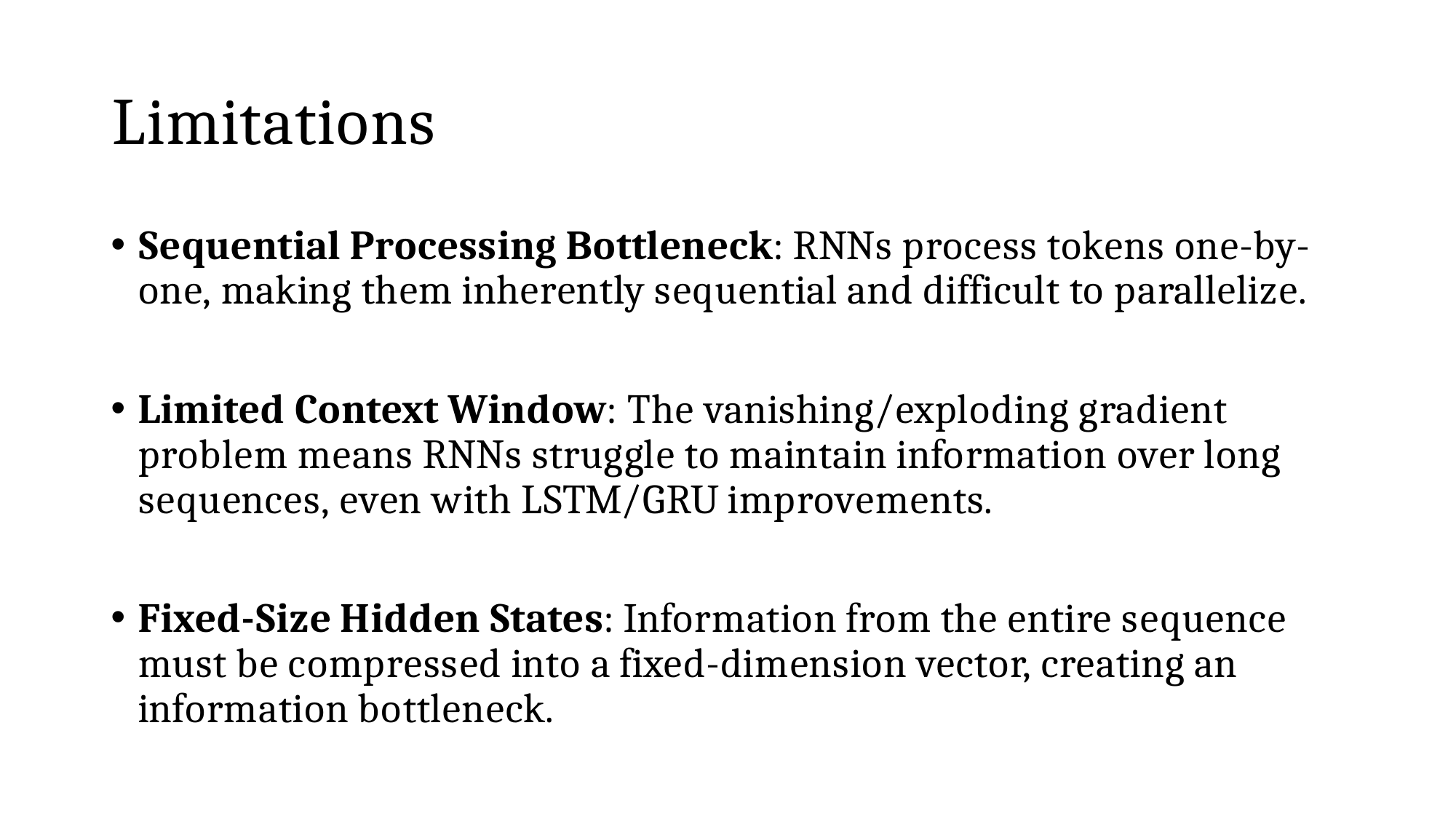

# Limitations
Sequential Processing Bottleneck: RNNs process tokens one-by-one, making them inherently sequential and difficult to parallelize.

Limited Context Window: The vanishing/exploding gradient problem means RNNs struggle to maintain information over long sequences, even with LSTM/GRU improvements.

Fixed-Size Hidden States: Information from the entire sequence must be compressed into a fixed-dimension vector, creating an information bottleneck.